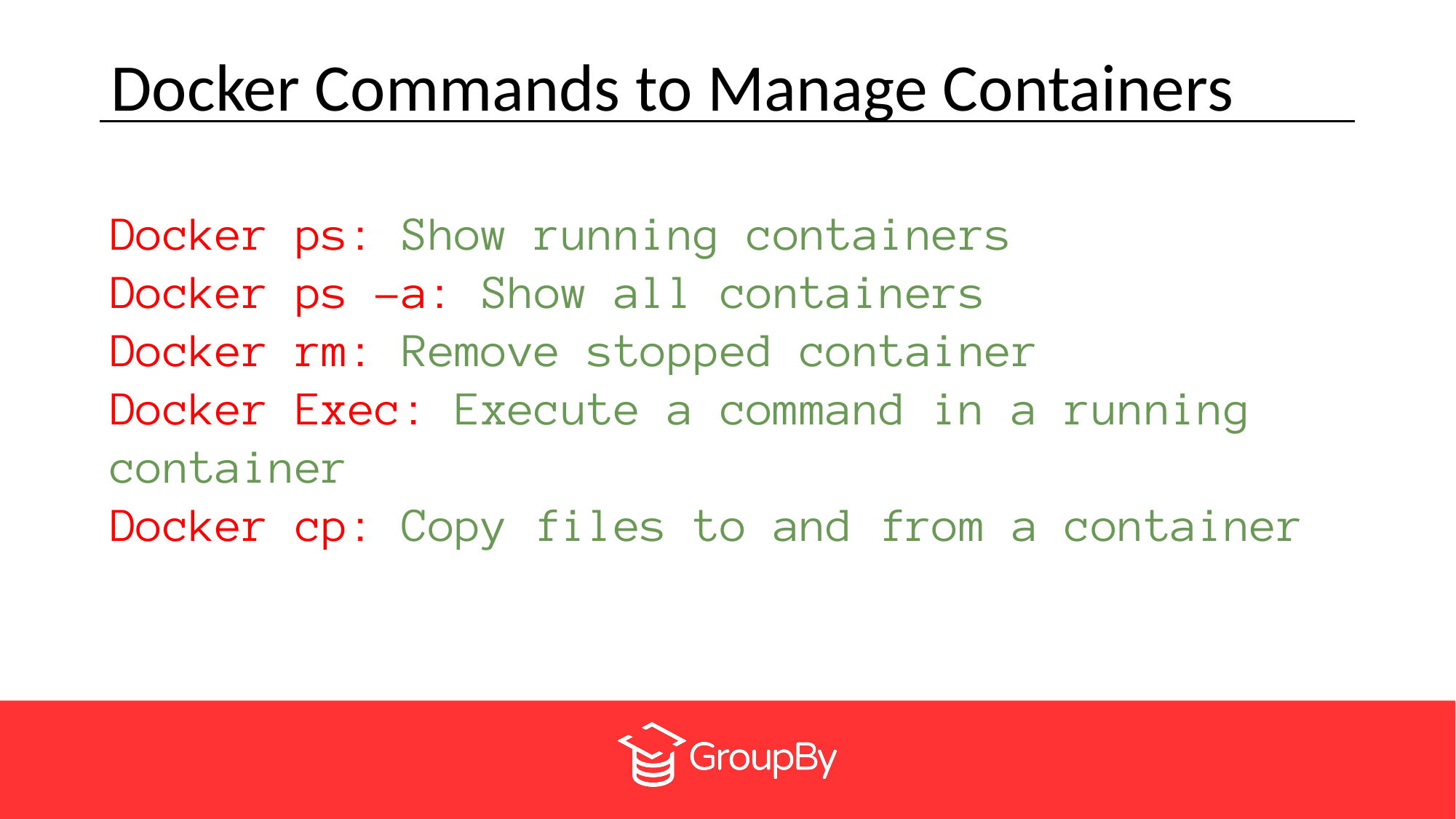

# Docker Commands to Manage Containers
Docker ps: Show running containers
Docker ps -a: Show all containers
Docker rm: Remove stopped container
Docker Exec: Execute a command in a running container
Docker cp: Copy files to and from a container